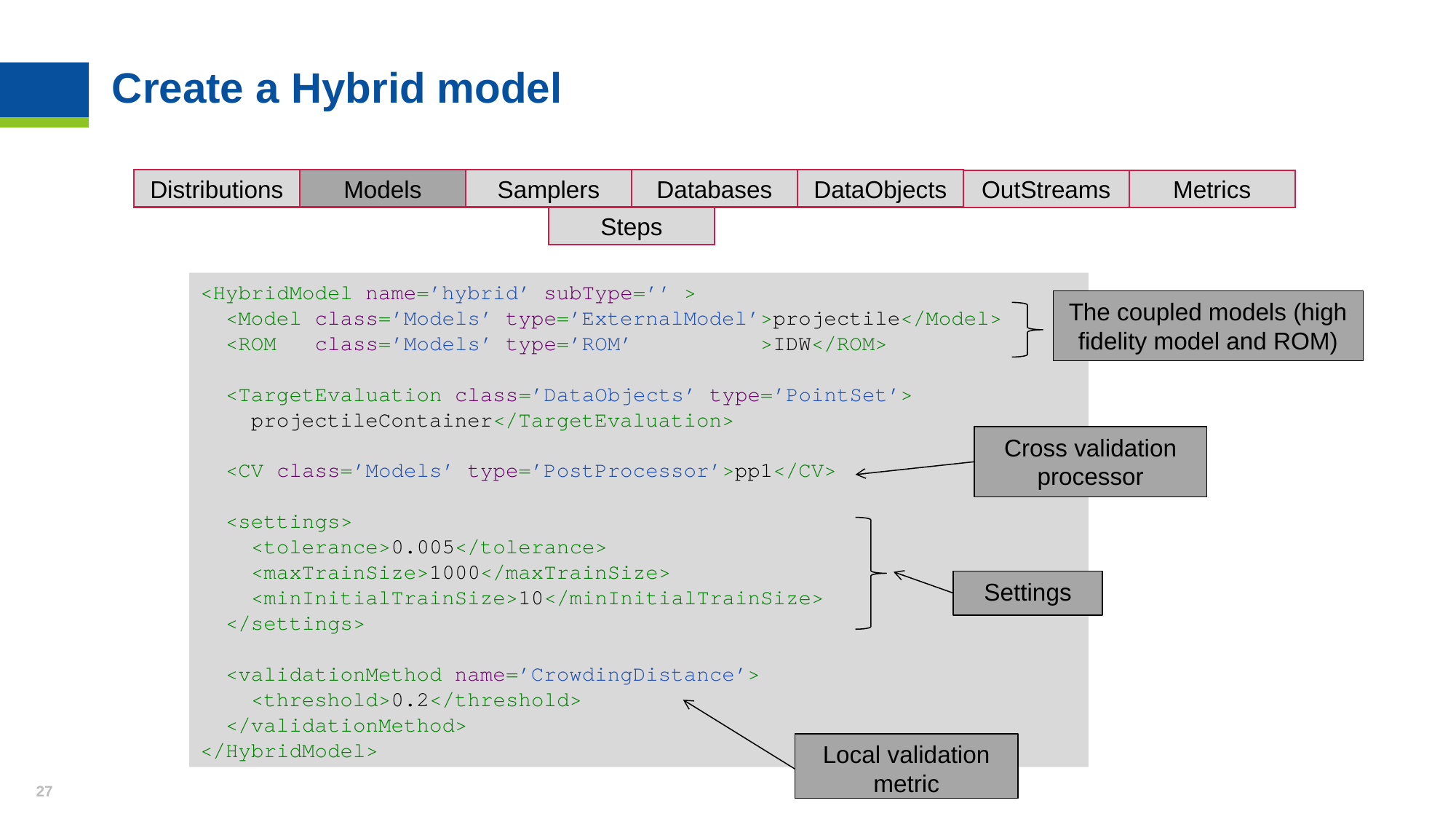

# Create a Hybrid model
Distributions
Models
Samplers
Databases
DataObjects
OutStreams
Metrics
Steps
<HybridModel name=’hybrid’ subType=’’ >
  <Model class=’Models’ type=’ExternalModel’>projectile</Model>
  <ROM   class=’Models’ type=’ROM’          >IDW</ROM>

  <TargetEvaluation class=’DataObjects’ type=’PointSet’>
    projectileContainer</TargetEvaluation>

  <CV class=’Models’ type=’PostProcessor’>pp1</CV>

  <settings>
    <tolerance>0.005</tolerance>
    <maxTrainSize>1000</maxTrainSize>
    <minInitialTrainSize>10</minInitialTrainSize>
  </settings>

  <validationMethod name=’CrowdingDistance’>
    <threshold>0.2</threshold>
  </validationMethod>
</HybridModel>
The coupled models (high fidelity model and ROM)

Cross validation processor

Settings
Local validation metric
27